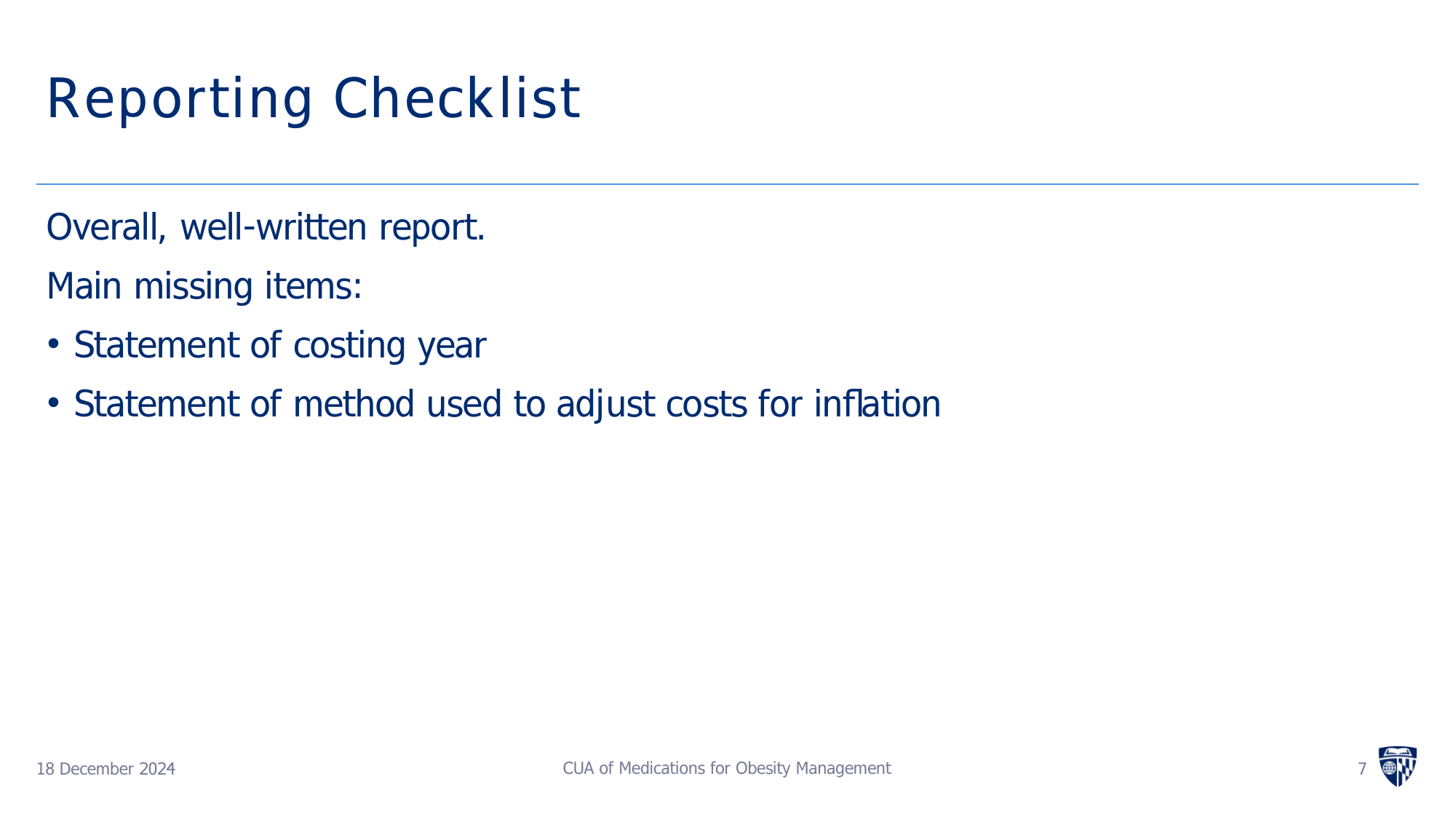

# Reporting Checklist
Overall, well-written report.
Main missing items:
Statement of costing year
Statement of method used to adjust costs for inflation
CUA of Medications for Obesity Management
7
18 December 2024